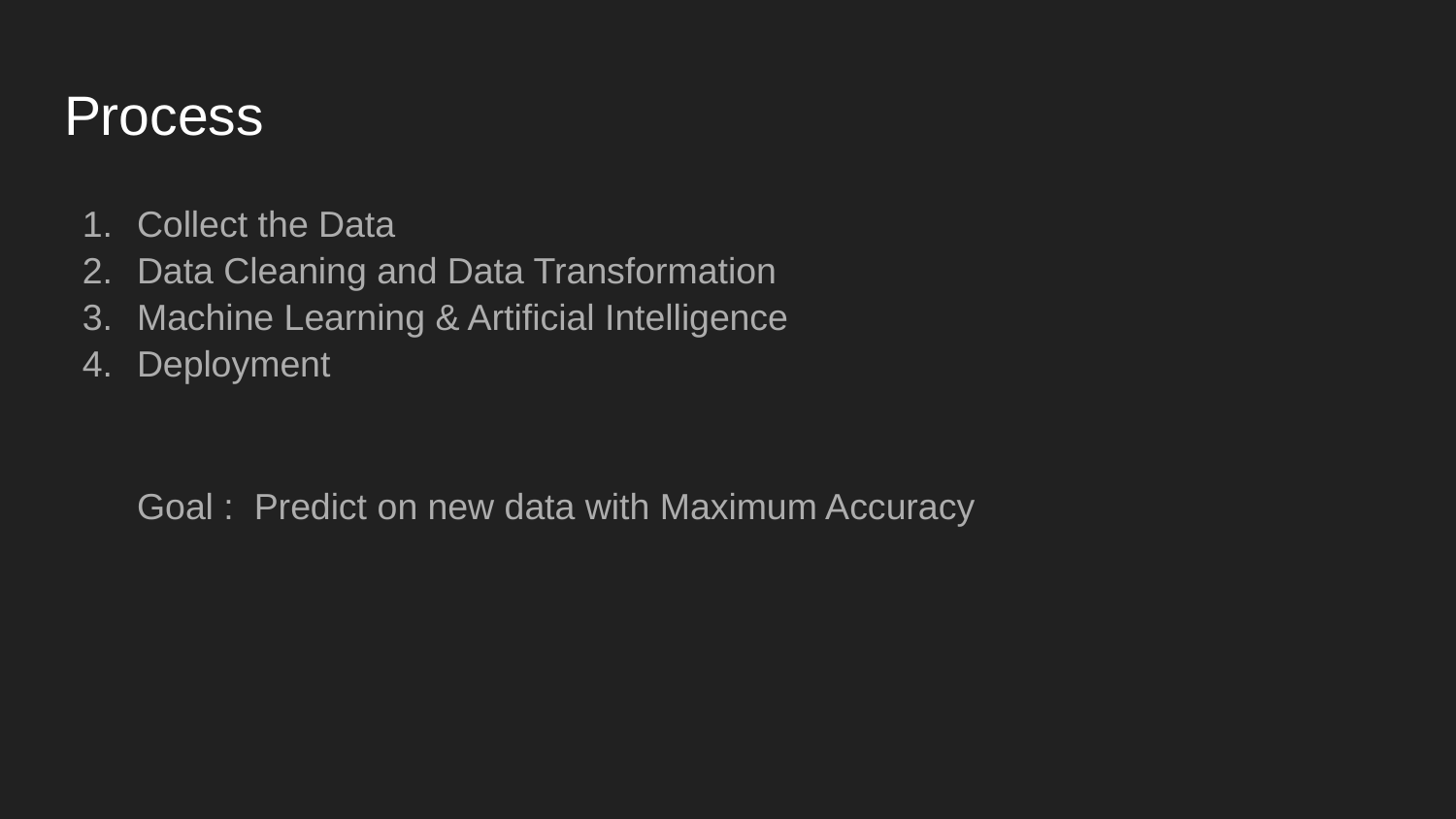

# Process
Collect the Data
Data Cleaning and Data Transformation
Machine Learning & Artificial Intelligence
Deployment

Goal :  Predict on new data with Maximum Accuracy